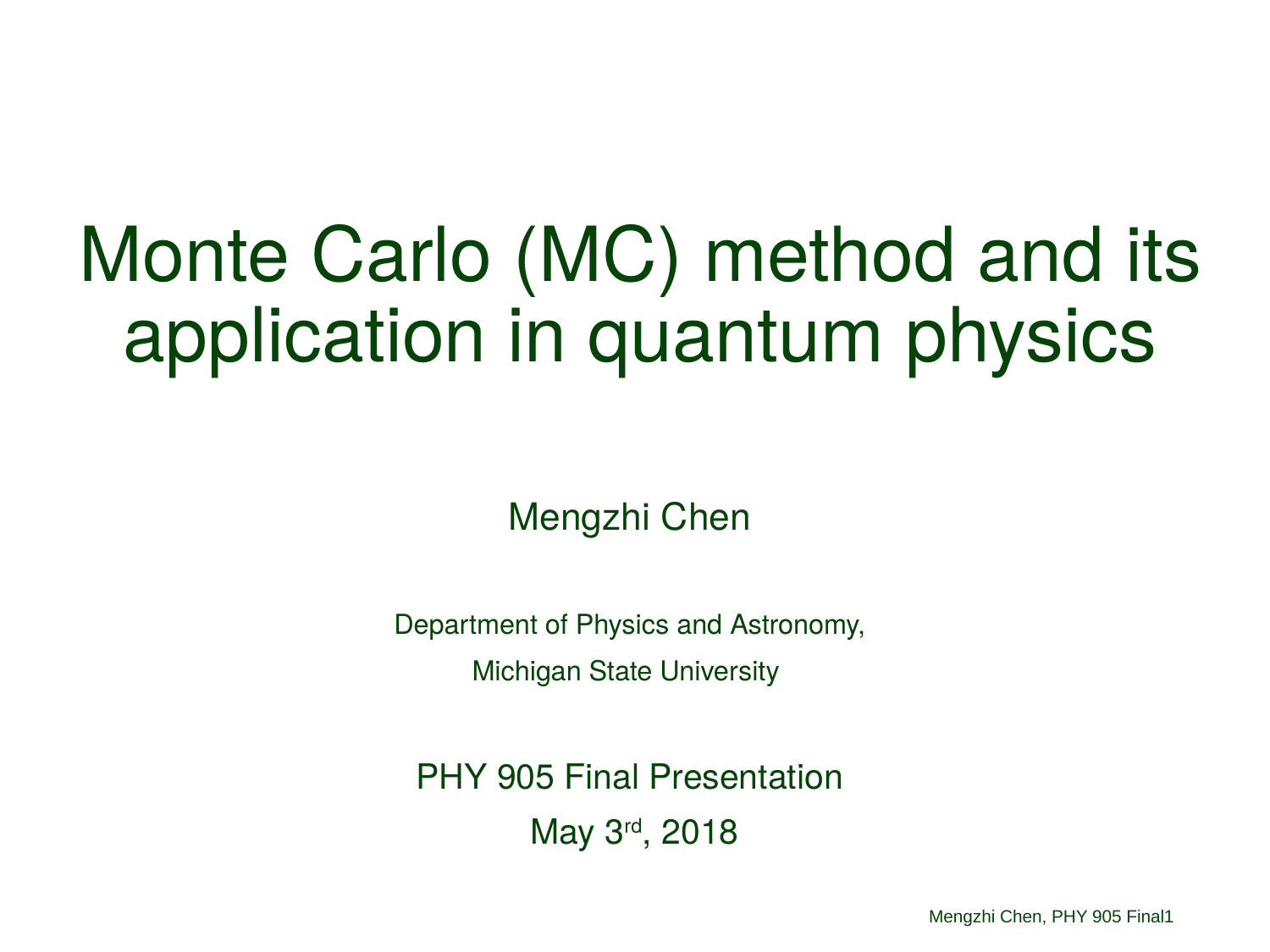

# Monte Carlo (MC) method and its application in quantum physics

Mengzhi Chen

Department of Physics and Astronomy,
Michigan State University

PHY 905 Final Presentation
 May 3rd, 2018

Mengzhi Chen, PHY 905 Final
1